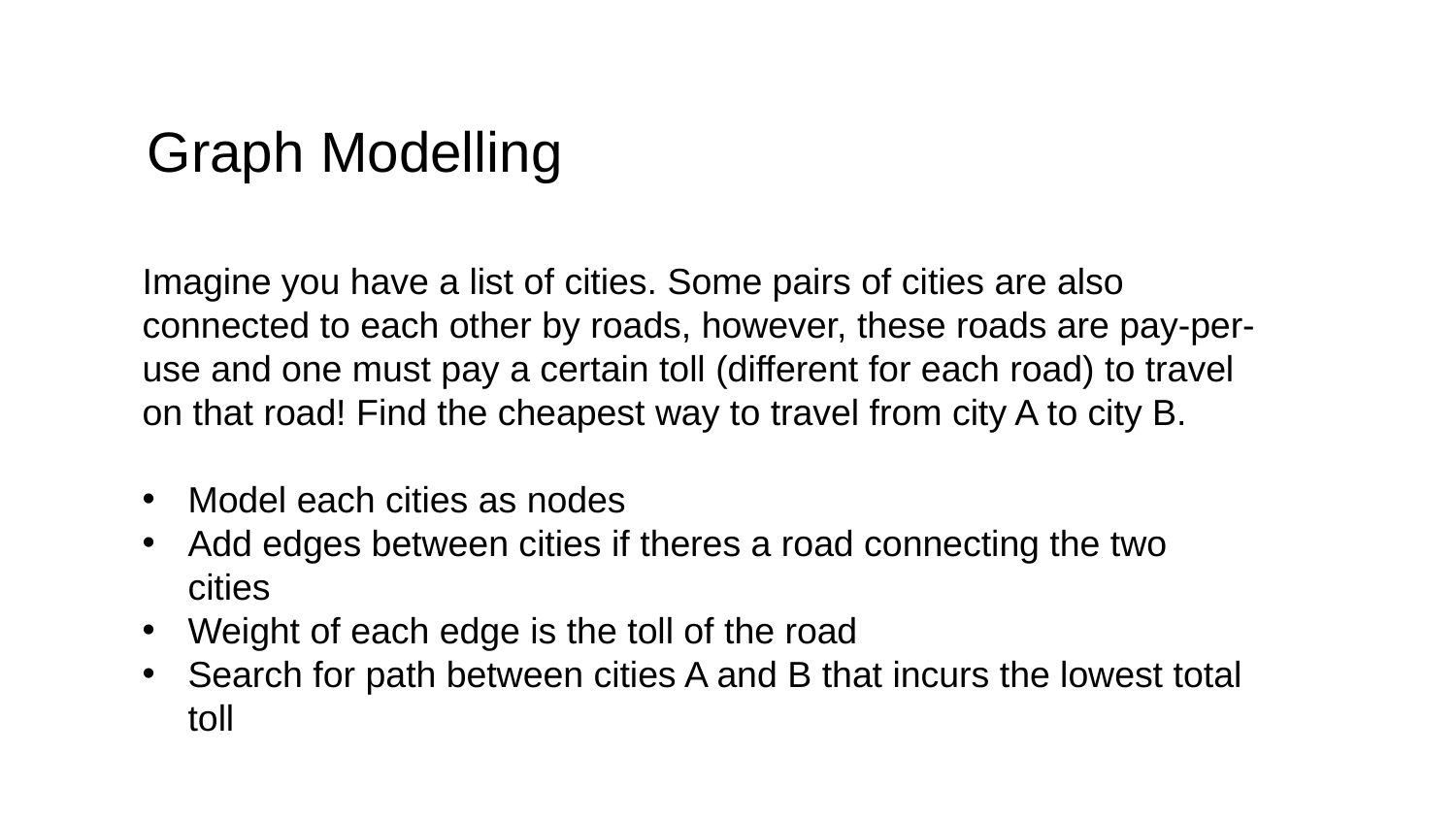

# Graph Modelling
Imagine you have a list of cities. Some pairs of cities are also connected to each other by roads, however, these roads are pay-per-use and one must pay a certain toll (different for each road) to travel on that road! Find the cheapest way to travel from city A to city B.

Model each cities as nodes
Add edges between cities if theres a road connecting the two cities
Weight of each edge is the toll of the road
Search for path between cities A and B that incurs the lowest total toll